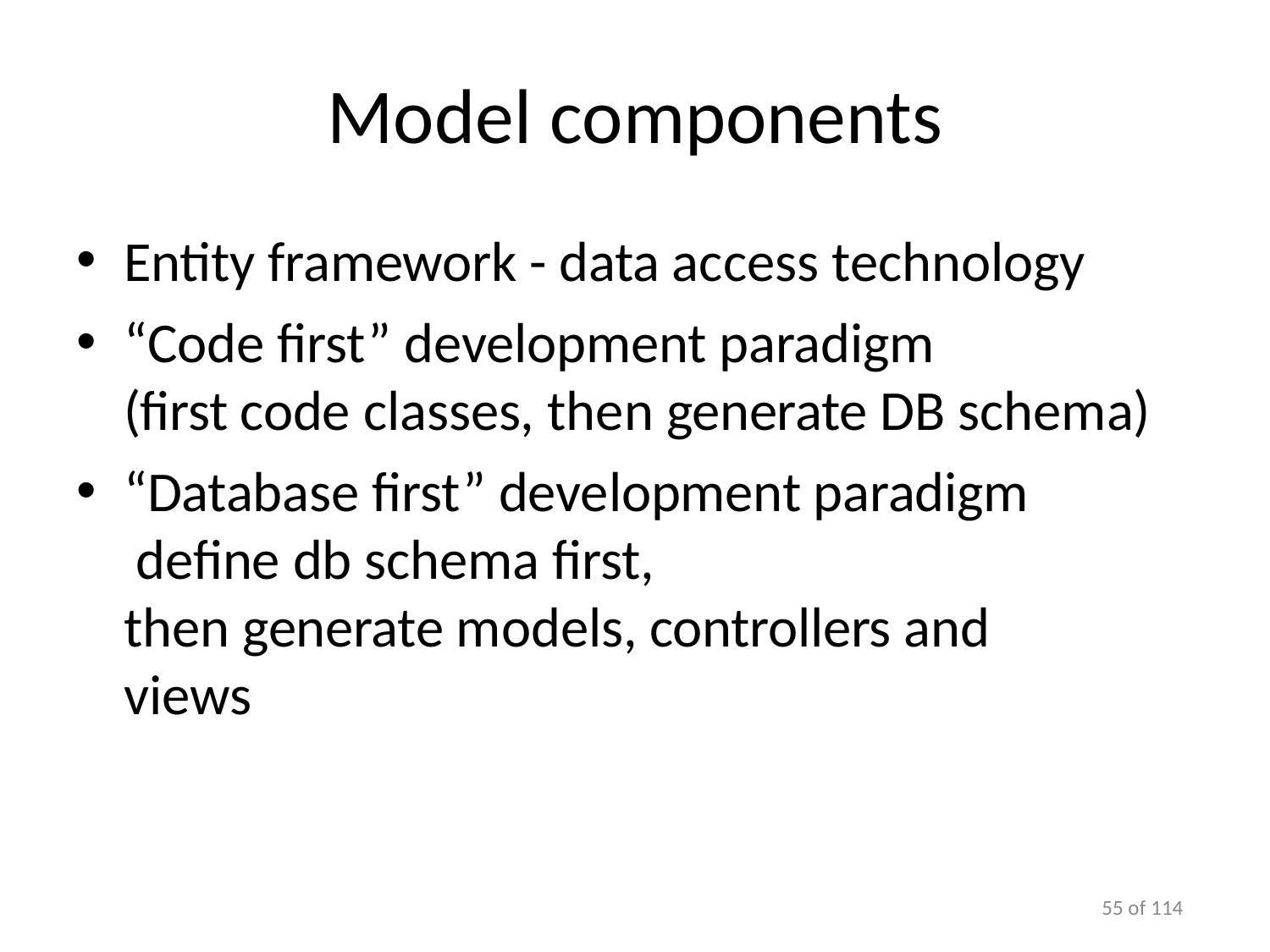

# Model components
Entity framework - data access technology
“Code first” development paradigm
(first code classes, then generate DB schema)
“Database first” development paradigm  define db schema first,
then generate models, controllers and views
55 of 114